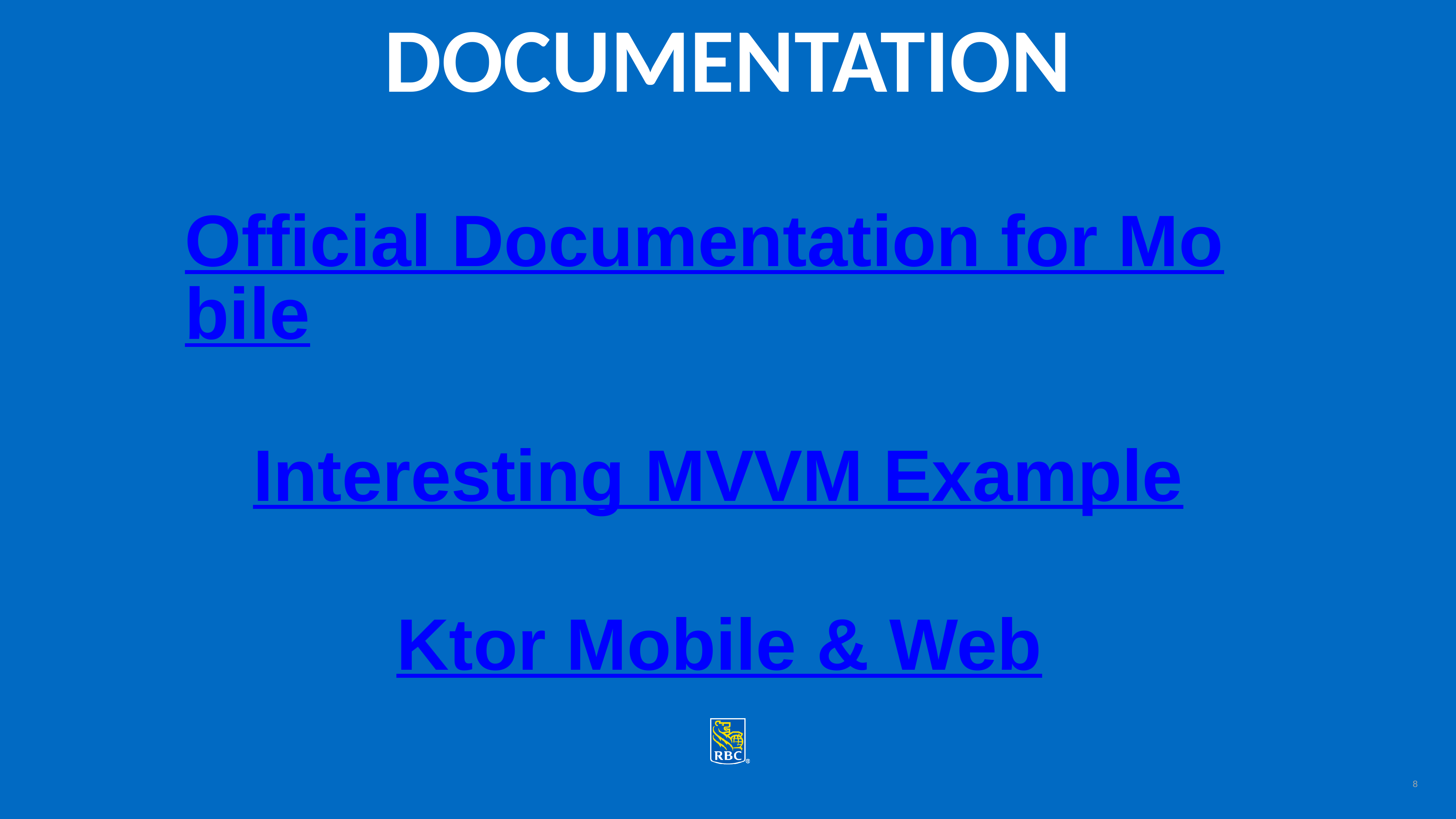

DOCUMENTATION
Official Documentation for Mobile
Interesting MVVM Example
Ktor Mobile & Web
8